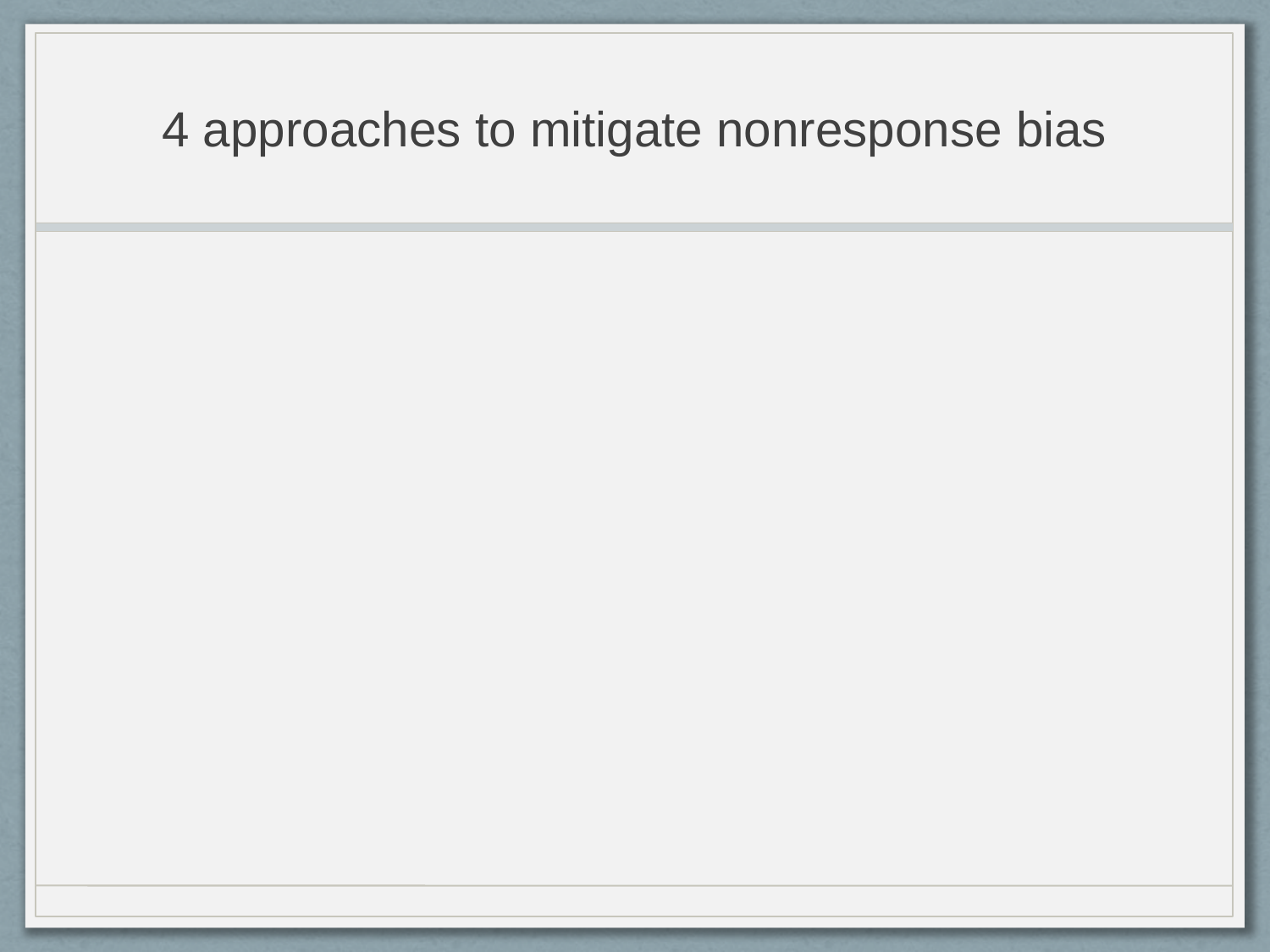

# 4 approaches to mitigate nonresponse bias